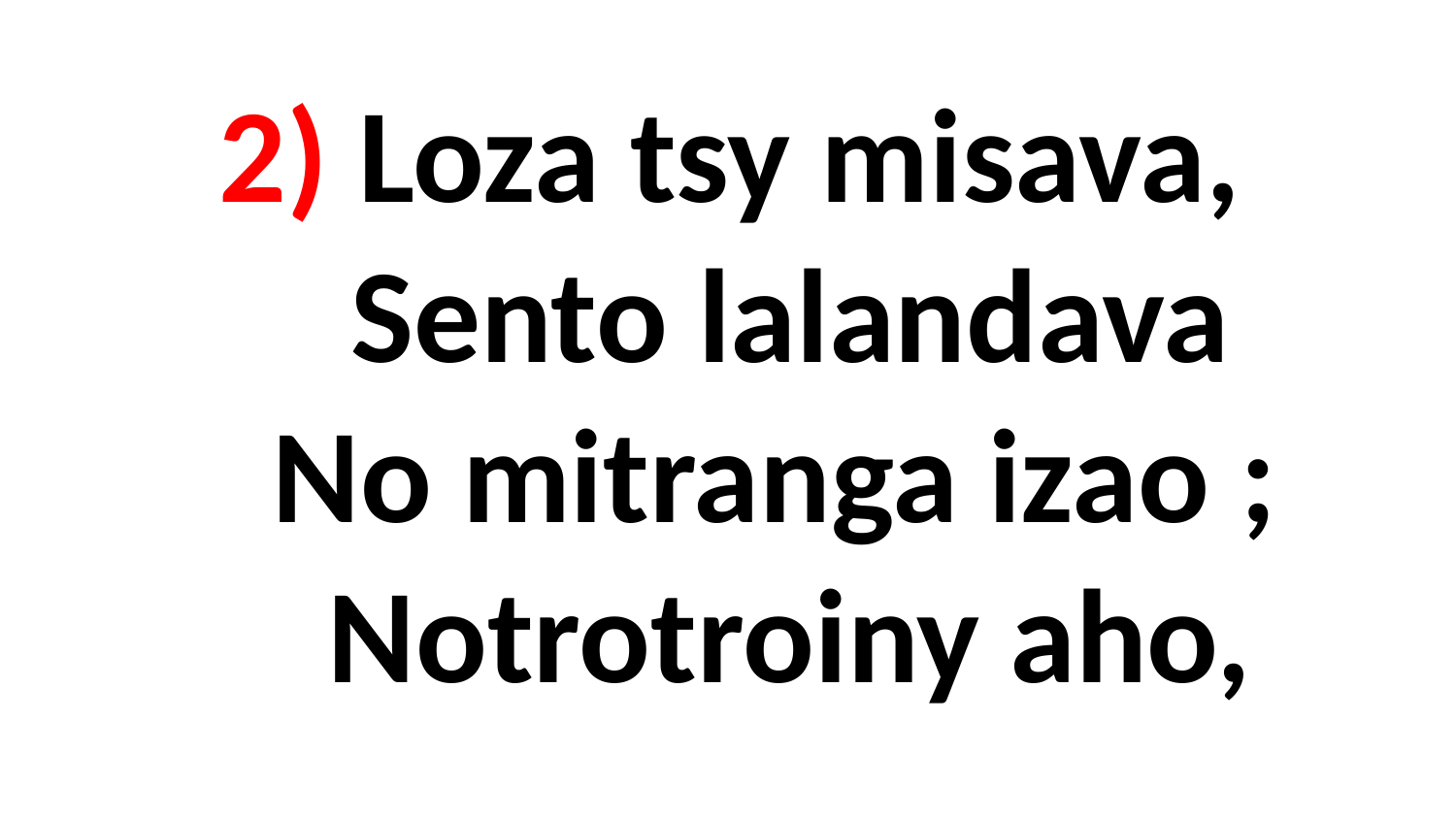

# 2) Loza tsy misava, Sento lalandava No mitranga izao ; Notrotroiny aho,